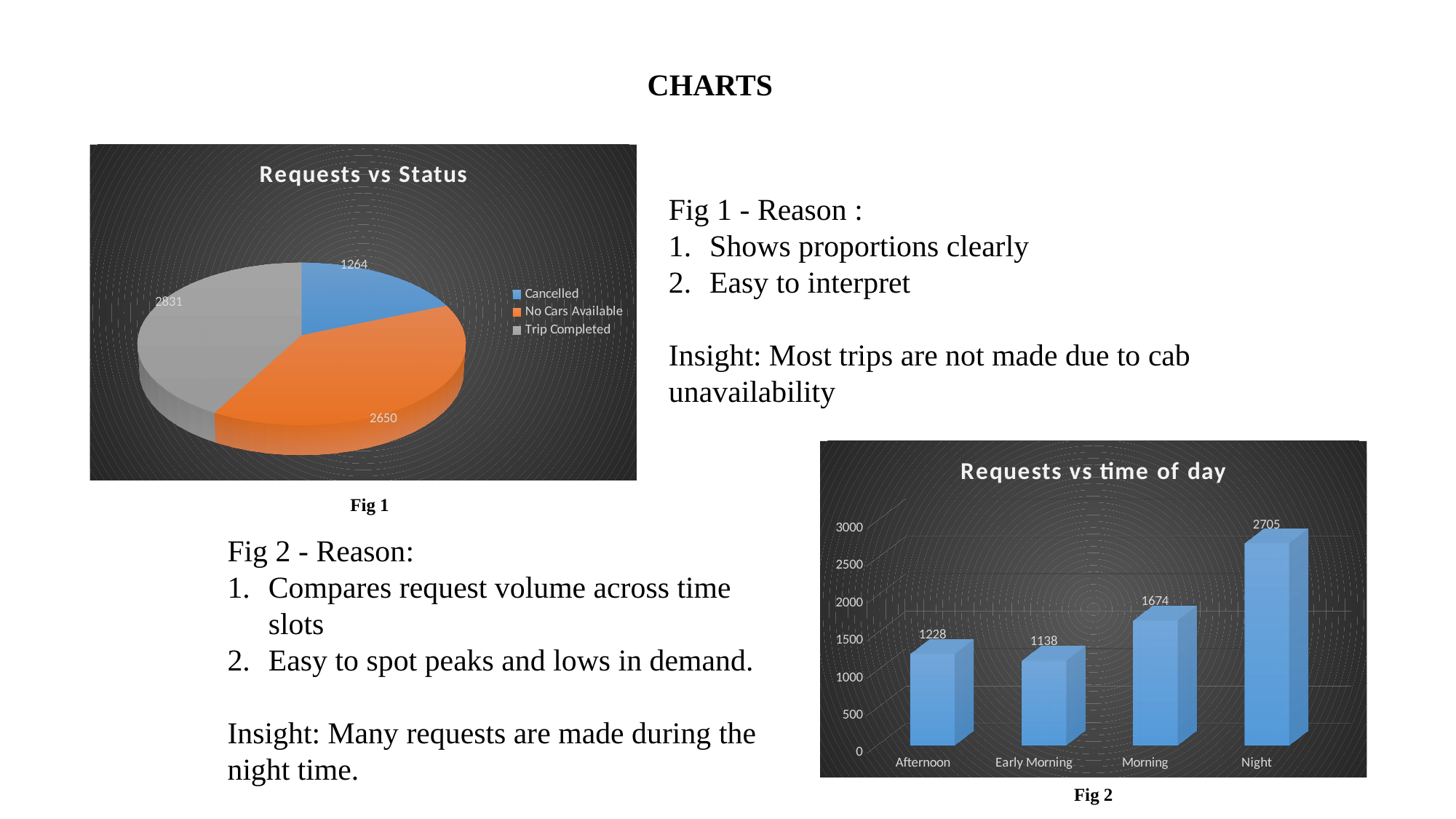

CHARTS

[unsupported chart]

Fig 1 - Reason :
Shows proportions clearly
Easy to interpret

Insight: Most trips are not made due to cab unavailability

[unsupported chart]

Fig 1
Fig 2 - Reason:
Compares request volume across time slots
Easy to spot peaks and lows in demand.

Insight: Many requests are made during the night time.
Fig 2